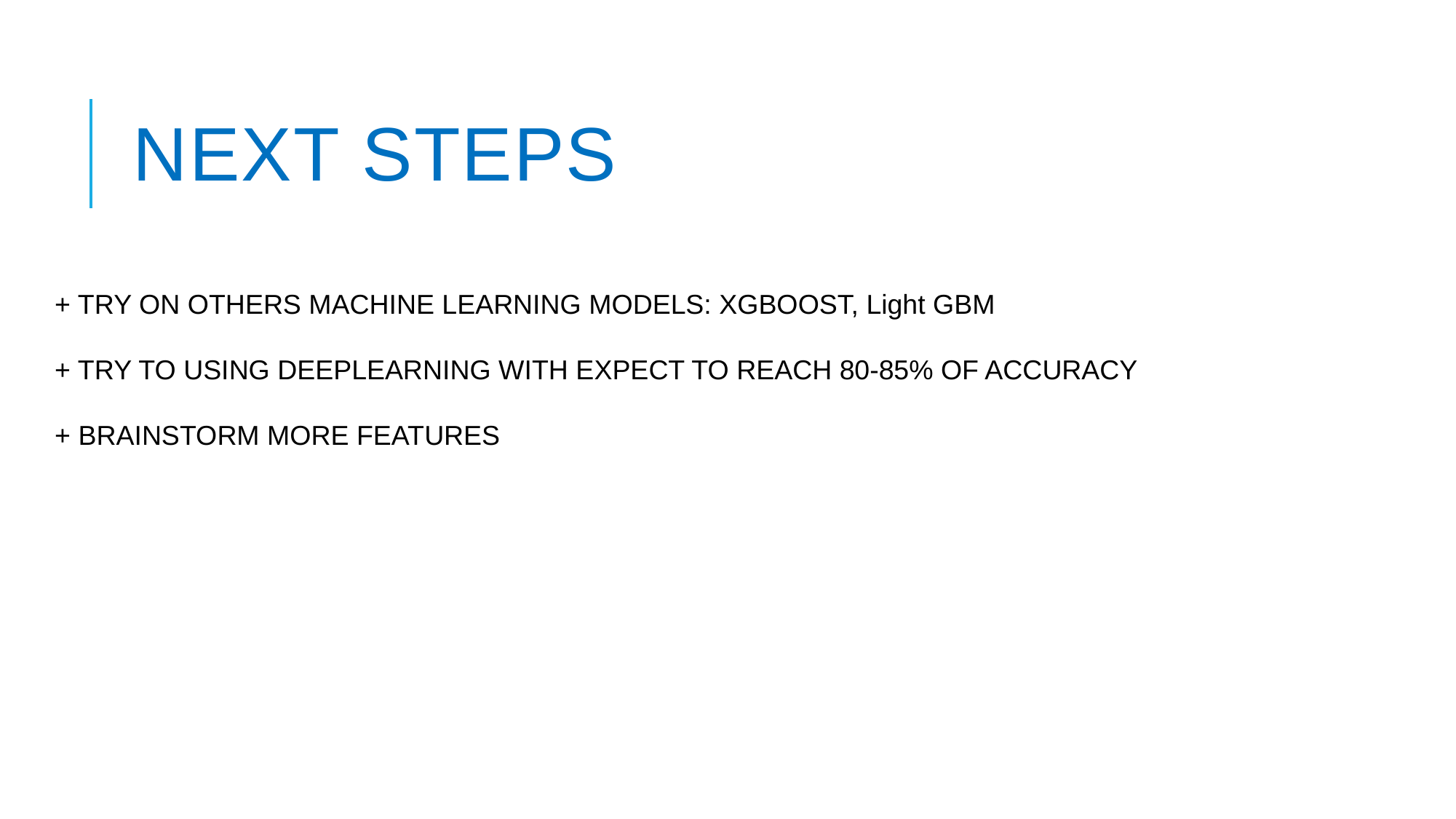

# NEXT STEPS
+ TRY ON OTHERS MACHINE LEARNING MODELS: XGBOOST, Light GBM
+ TRY TO USING DEEPLEARNING WITH EXPECT TO REACH 80-85% OF ACCURACY
+ BRAINSTORM MORE FEATURES